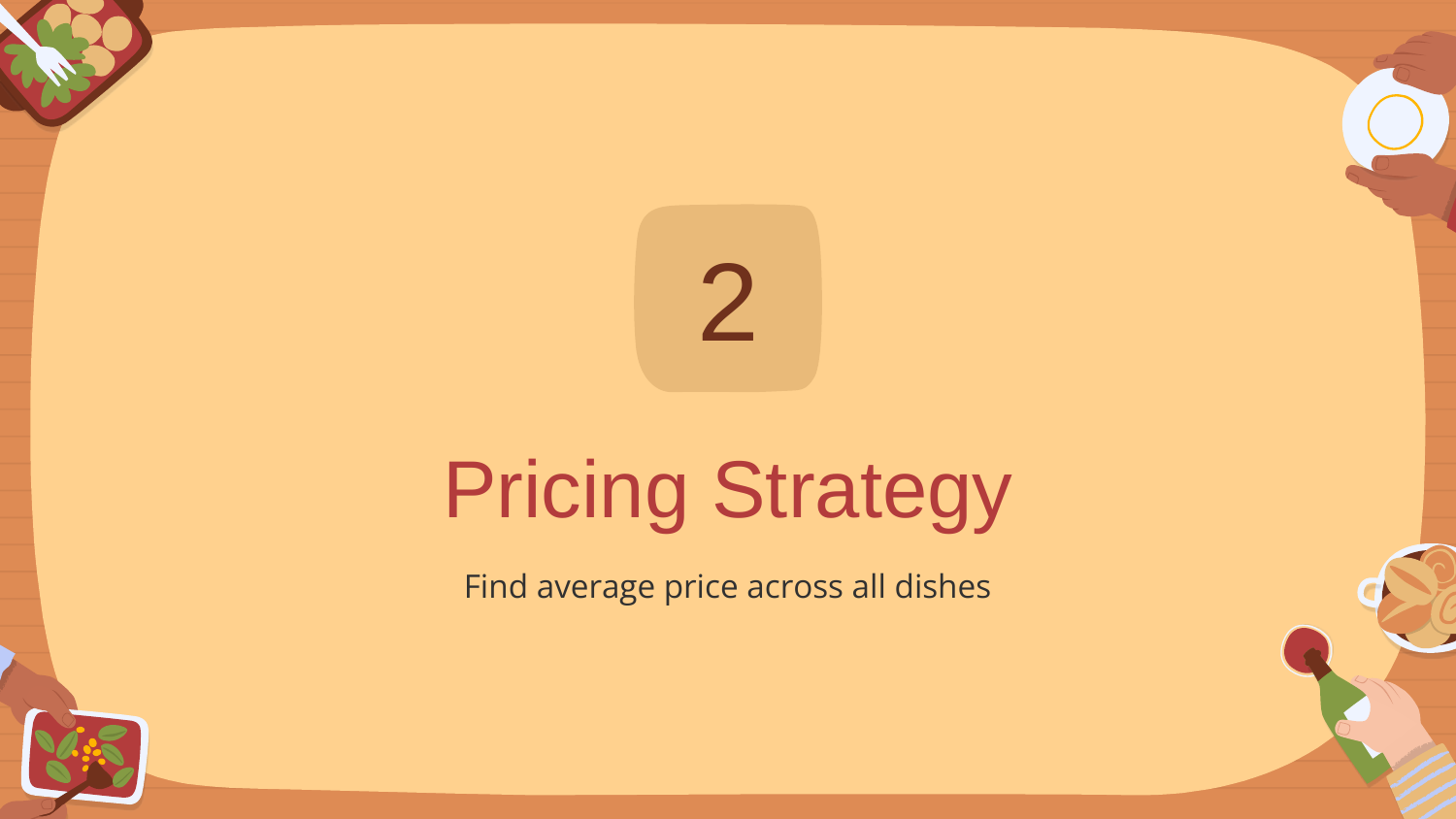

2
# Pricing Strategy
Find average price across all dishes